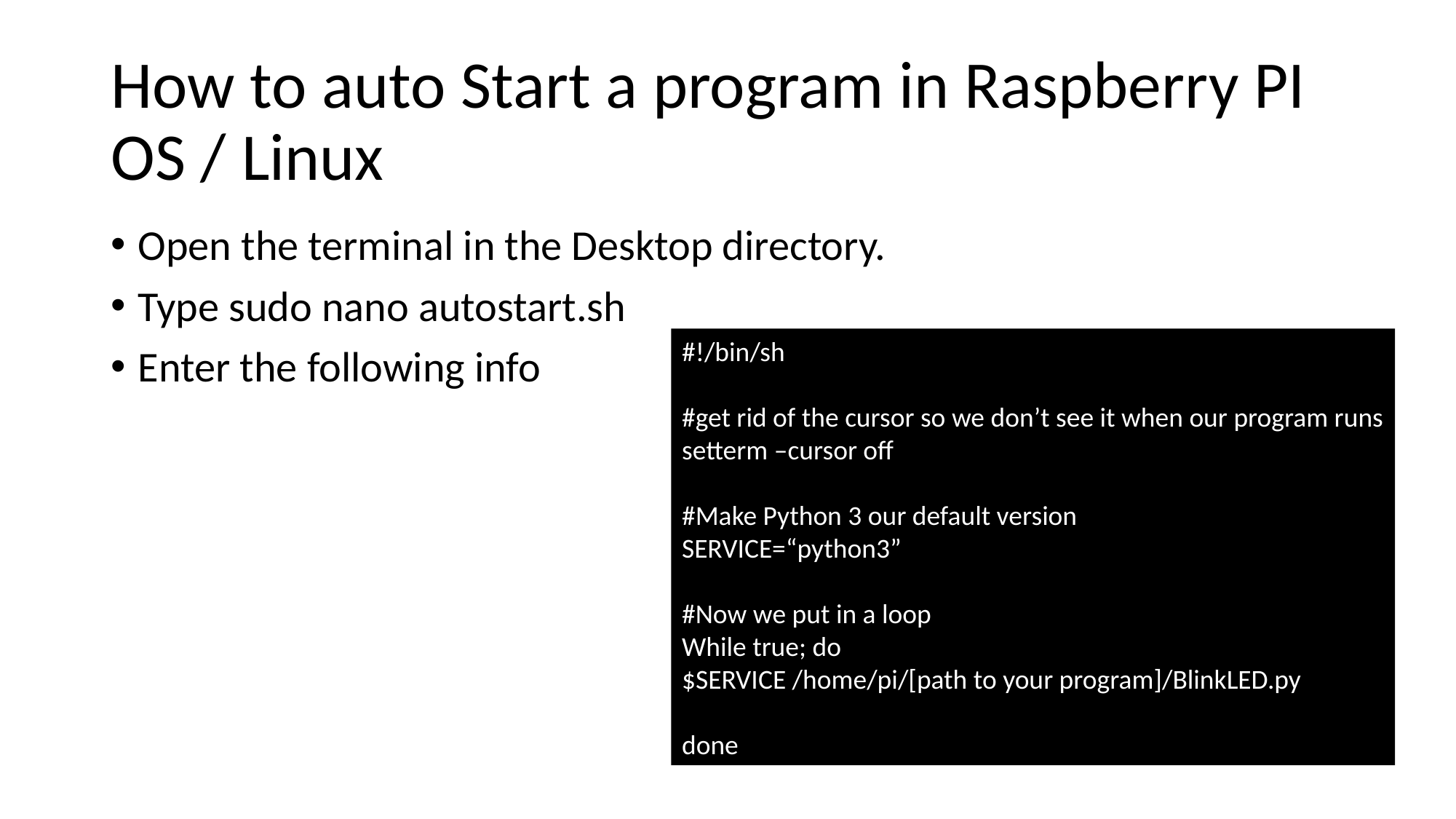

# How to auto Start a program in Raspberry PI OS / Linux
Open the terminal in the Desktop directory.
Type sudo nano autostart.sh
Enter the following info
#!/bin/sh

#get rid of the cursor so we don’t see it when our program runs
setterm –cursor off

#Make Python 3 our default version
SERVICE=“python3”

#Now we put in a loop
While true; do
$SERVICE /home/pi/[path to your program]/BlinkLED.py

done